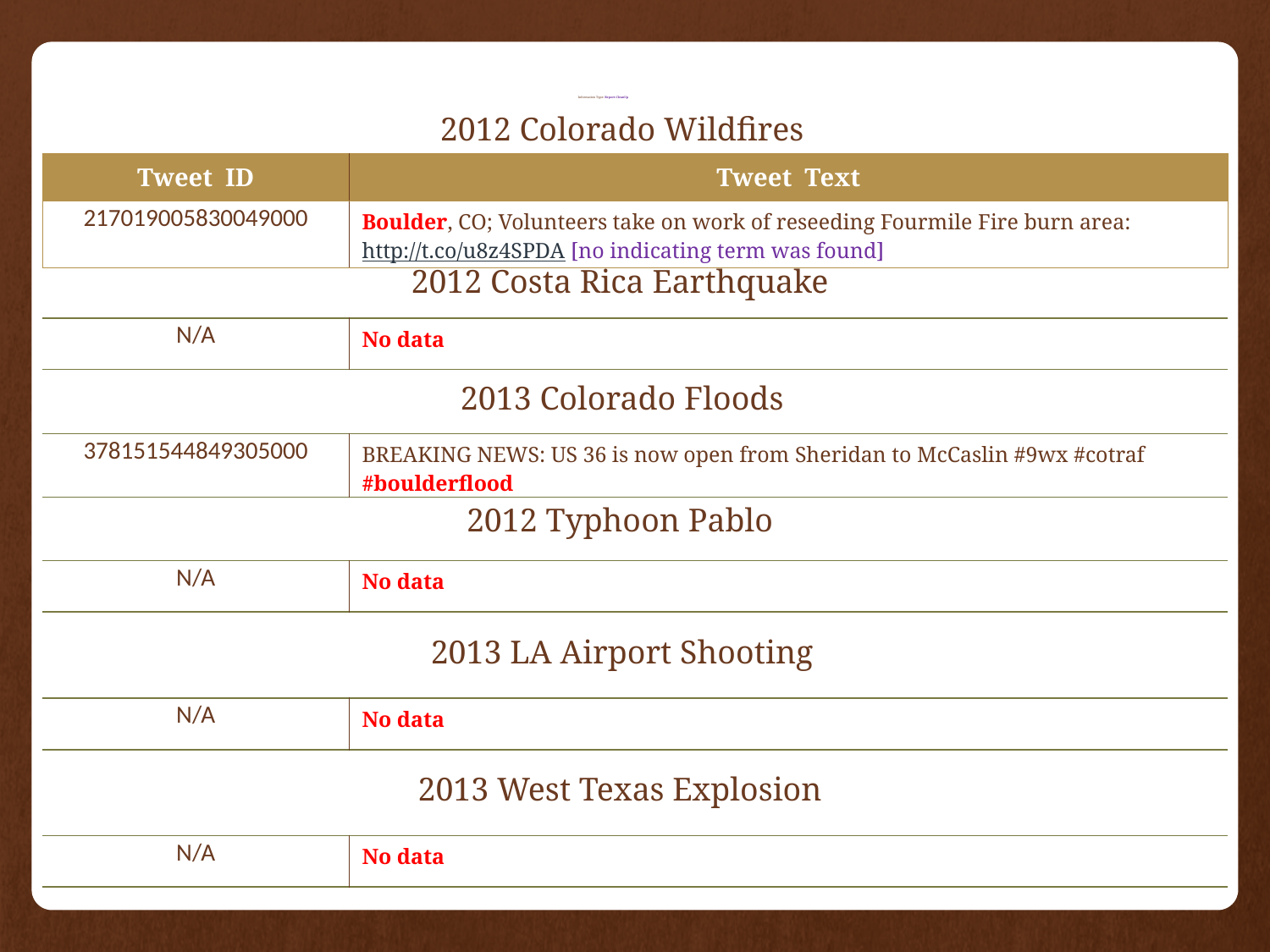

# Information Type: Report-CleanUp
2012 Colorado Wildfires
| Tweet ID | Tweet Text |
| --- | --- |
| 217019005830049000 | Boulder, CO; Volunteers take on work of reseeding Fourmile Fire burn area: http://t.co/u8z4SPDA [no indicating term was found] |
2012 Costa Rica Earthquake
| N/A | No data |
| --- | --- |
2013 Colorado Floods
| 378151544849305000 | BREAKING NEWS: US 36 is now open from Sheridan to McCaslin #9wx #cotraf #boulderflood |
| --- | --- |
2012 Typhoon Pablo
| N/A | No data |
| --- | --- |
2013 LA Airport Shooting
| N/A | No data |
| --- | --- |
2013 West Texas Explosion
| N/A | No data |
| --- | --- |